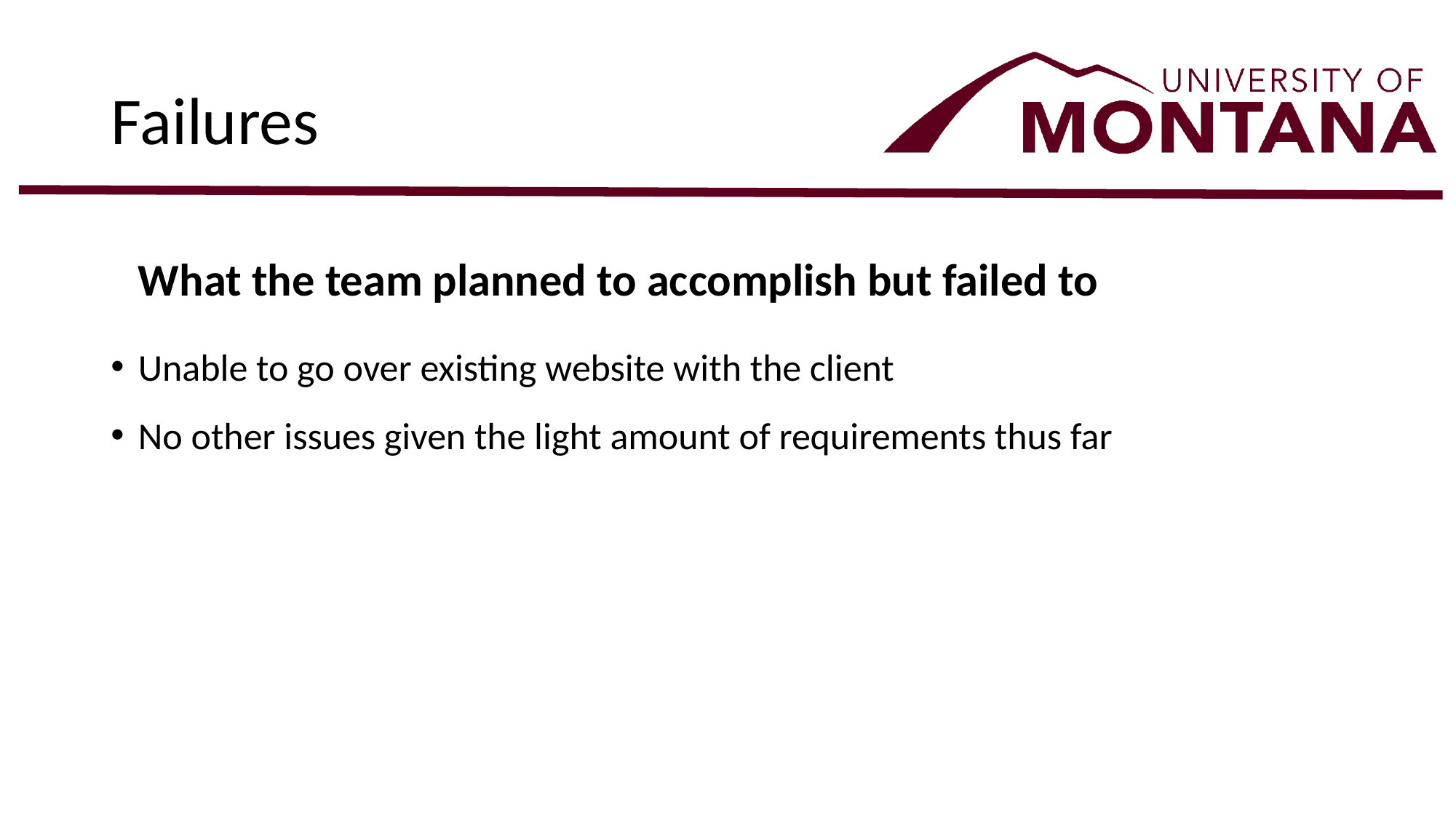

# Failures
What the team planned to accomplish but failed to
Unable to go over existing website with the client
No other issues given the light amount of requirements thus far